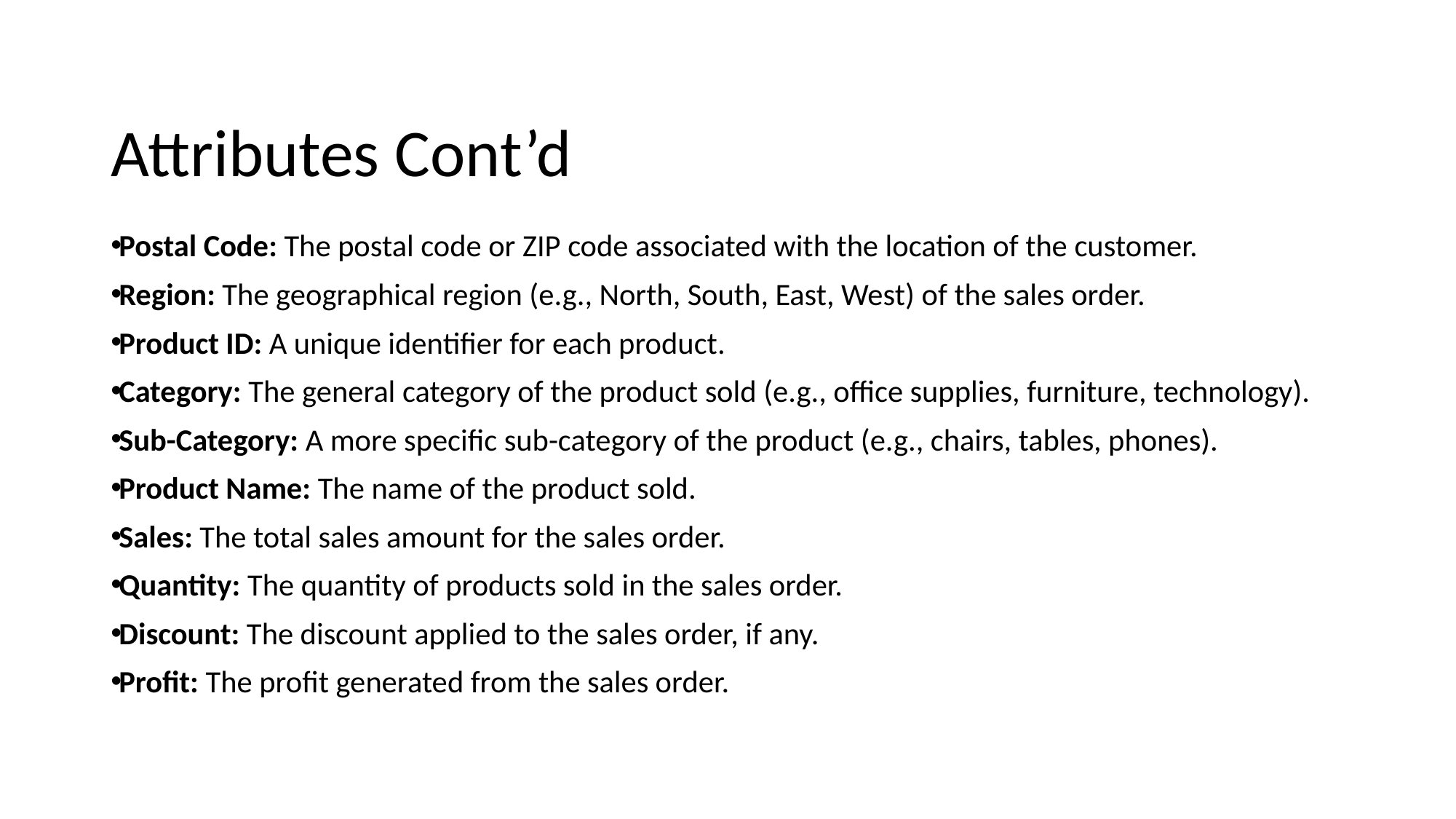

# Attributes Cont’d
Postal Code: The postal code or ZIP code associated with the location of the customer.
Region: The geographical region (e.g., North, South, East, West) of the sales order.
Product ID: A unique identifier for each product.
Category: The general category of the product sold (e.g., office supplies, furniture, technology).
Sub-Category: A more specific sub-category of the product (e.g., chairs, tables, phones).
Product Name: The name of the product sold.
Sales: The total sales amount for the sales order.
Quantity: The quantity of products sold in the sales order.
Discount: The discount applied to the sales order, if any.
Profit: The profit generated from the sales order.